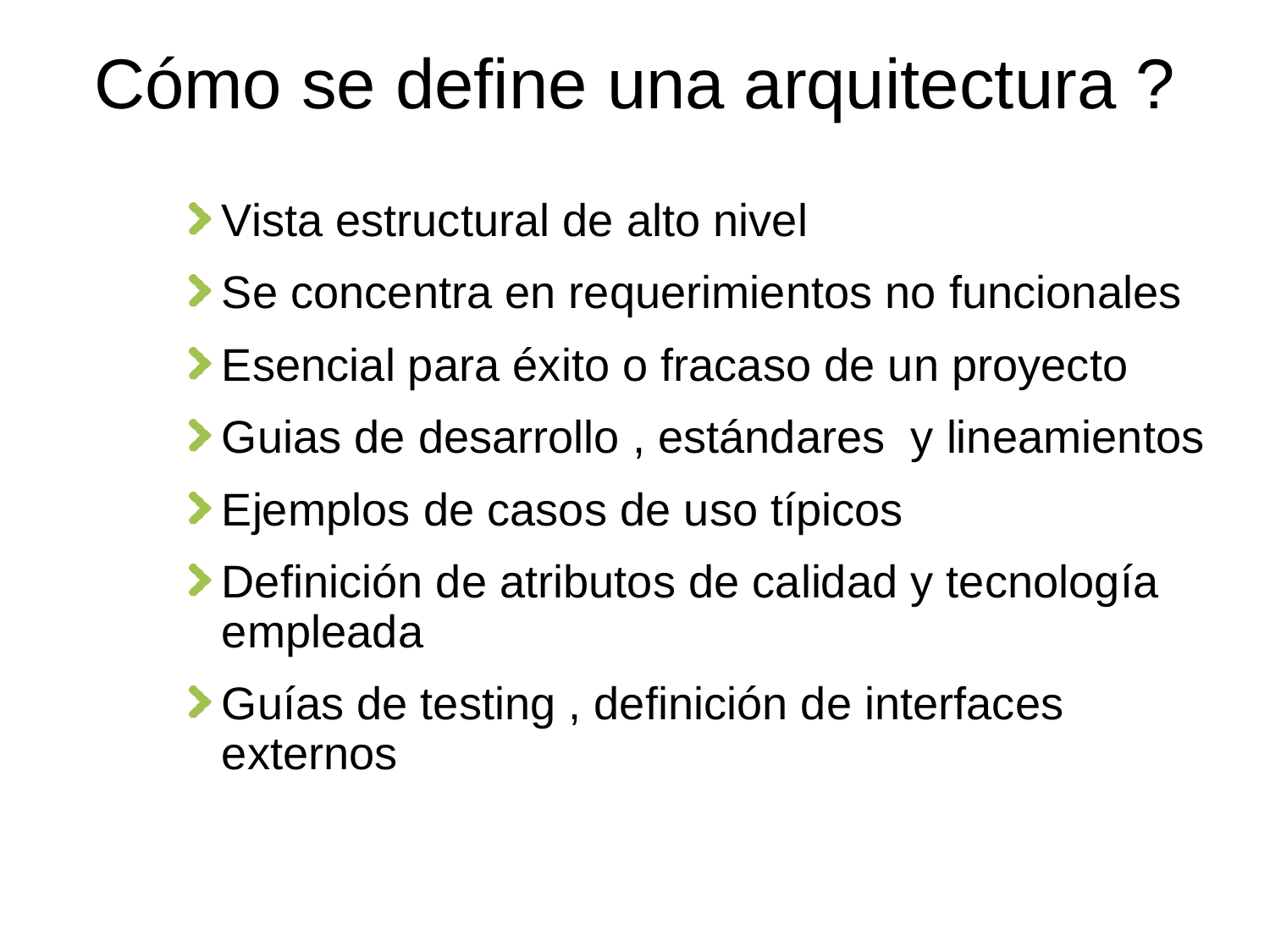

Cómo se define una arquitectura ?
Vista estructural de alto nivel
Se concentra en requerimientos no funcionales
Esencial para éxito o fracaso de un proyecto
Guias de desarrollo , estándares  y lineamientos
Ejemplos de casos de uso típicos
Definición de atributos de calidad y tecnología empleada
Guías de testing , definición de interfaces externos